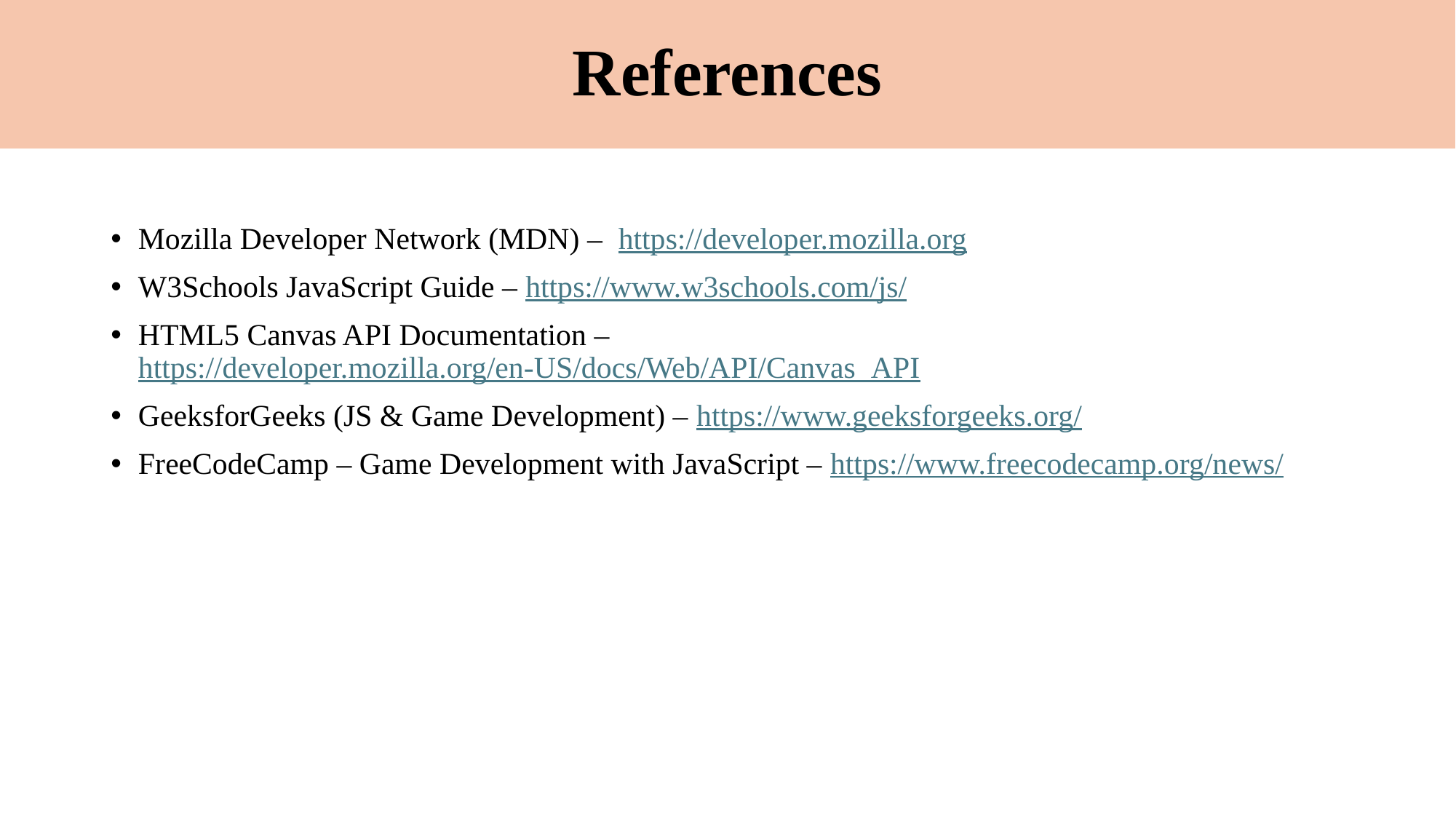

# References
Mozilla Developer Network (MDN) –  https://developer.mozilla.org
W3Schools JavaScript Guide – https://www.w3schools.com/js/
HTML5 Canvas API Documentation – https://developer.mozilla.org/en-US/docs/Web/API/Canvas_API
GeeksforGeeks (JS & Game Development) – https://www.geeksforgeeks.org/
FreeCodeCamp – Game Development with JavaScript – https://www.freecodecamp.org/news/